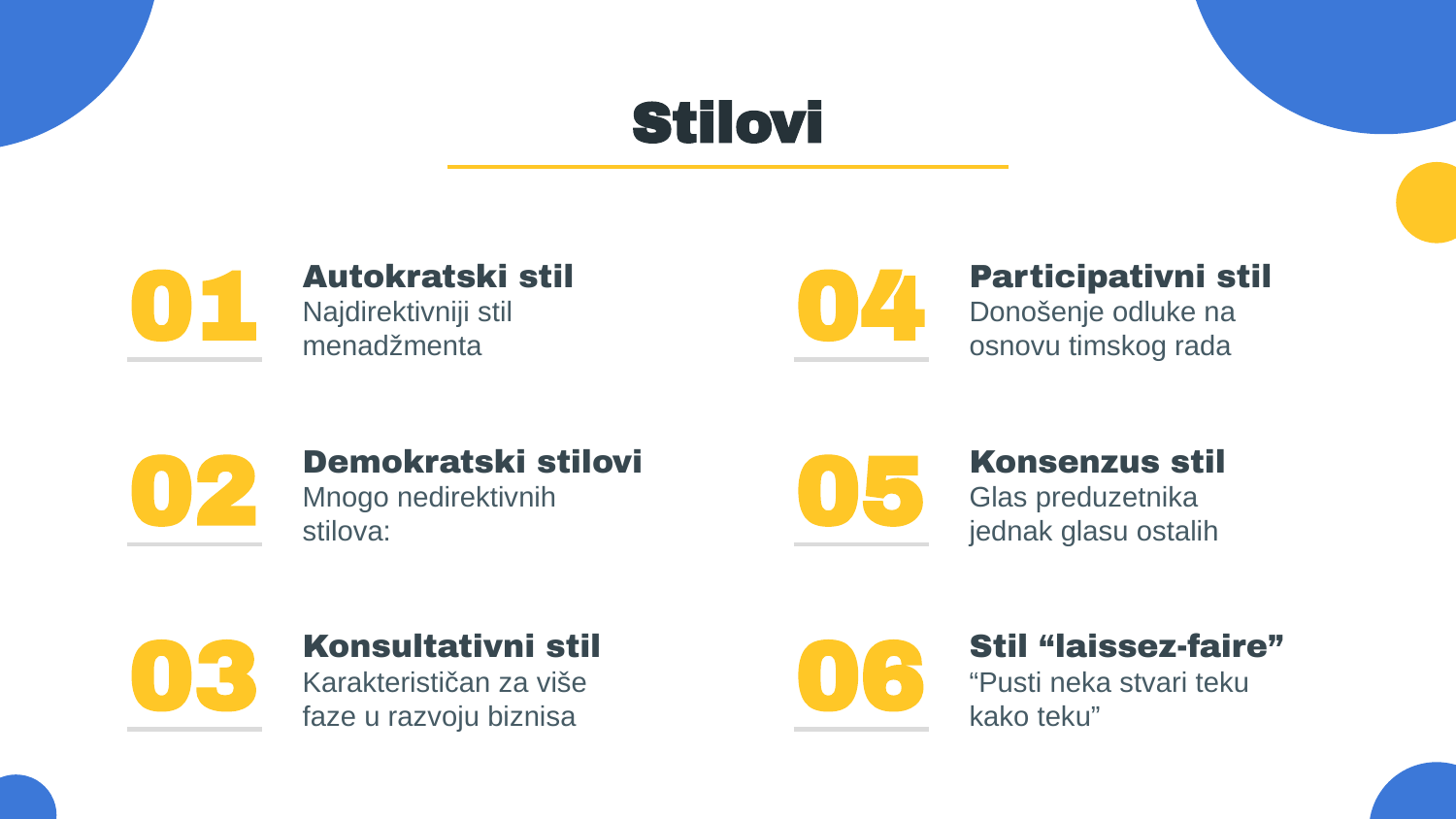

# Stilovi
01
Autokratski stil
04
Participativni stil
Najdirektivniji stil menadžmenta
Donošenje odluke na osnovu timskog rada
02
Demokratski stilovi
05
Konsenzus stil
Mnogo nedirektivnih stilova:
Glas preduzetnika jednak glasu ostalih
03
Konsultativni stil
06
Stil “laissez-faire”
Karakterističan za više faze u razvoju biznisa
“Pusti neka stvari teku kako teku”